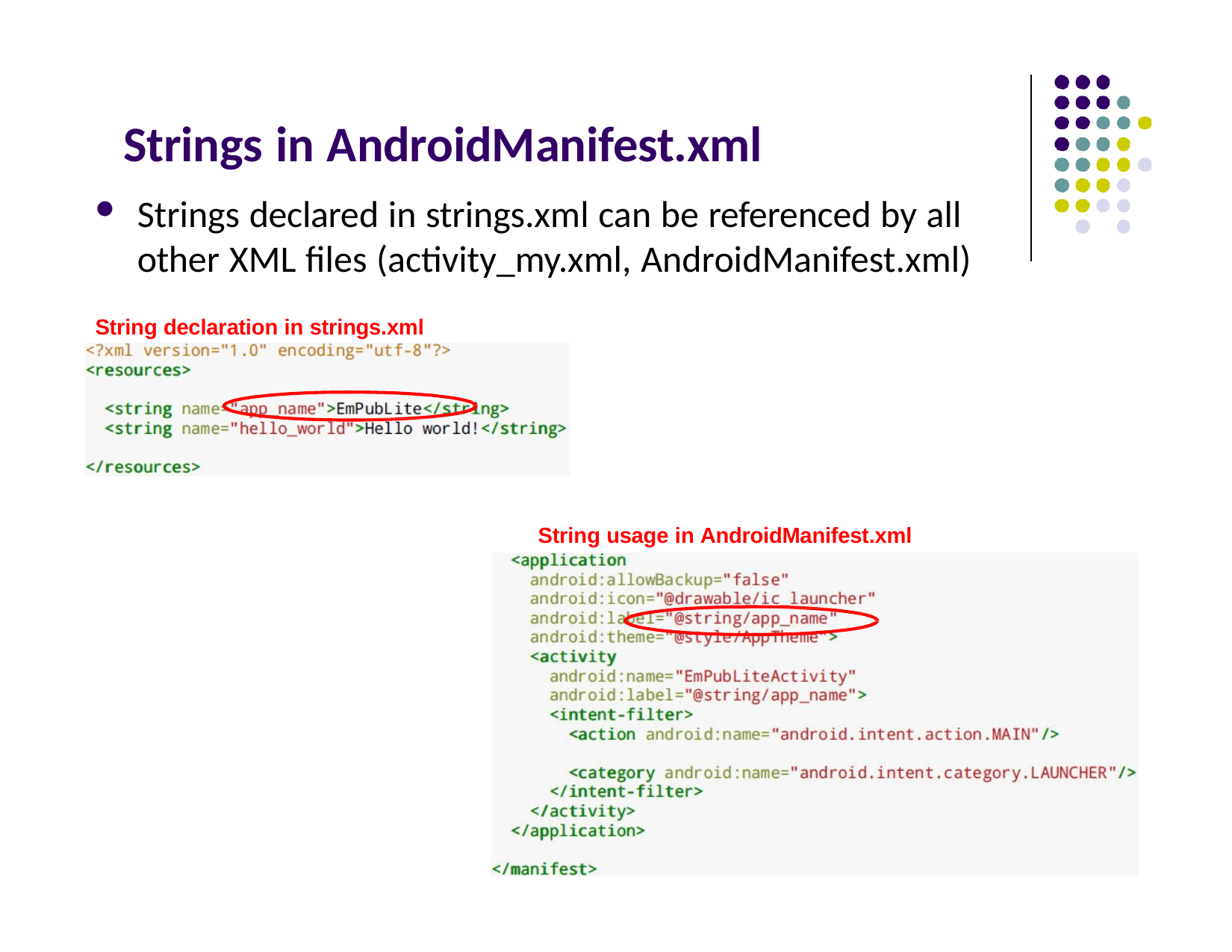

# Strings in AndroidManifest.xml
Strings declared in strings.xml can be referenced by all other XML files (activity_my.xml, AndroidManifest.xml)
String declaration in strings.xml

String usage in AndroidManifest.xml